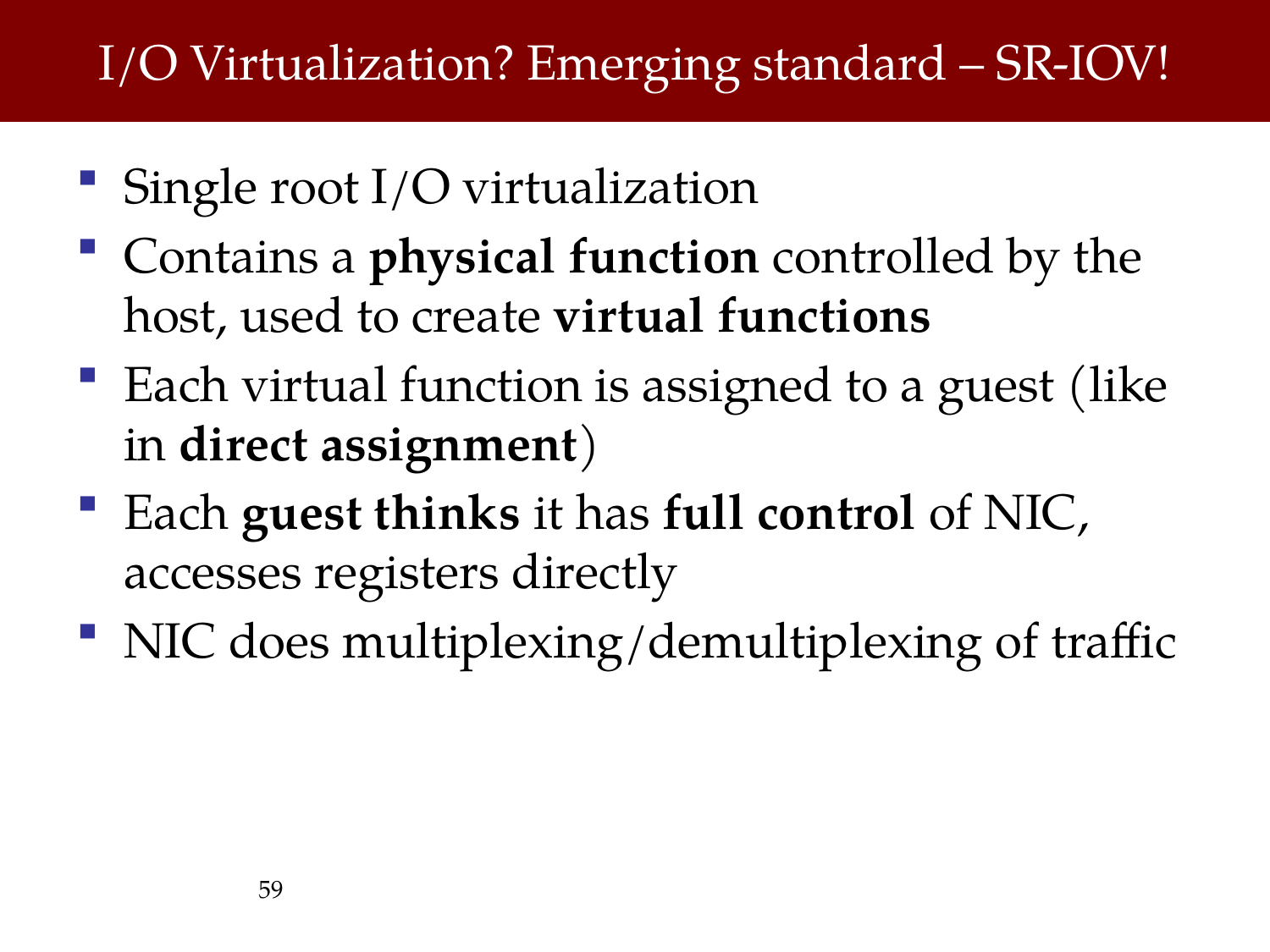

# I/O Virtualization? Emerging standard – SR-IOV!
Single root I/O virtualization
Contains a physical function controlled by the host, used to create virtual functions
Each virtual function is assigned to a guest (like in direct assignment)
Each guest thinks it has full control of NIC, accesses registers directly
NIC does multiplexing/demultiplexing of traffic
59